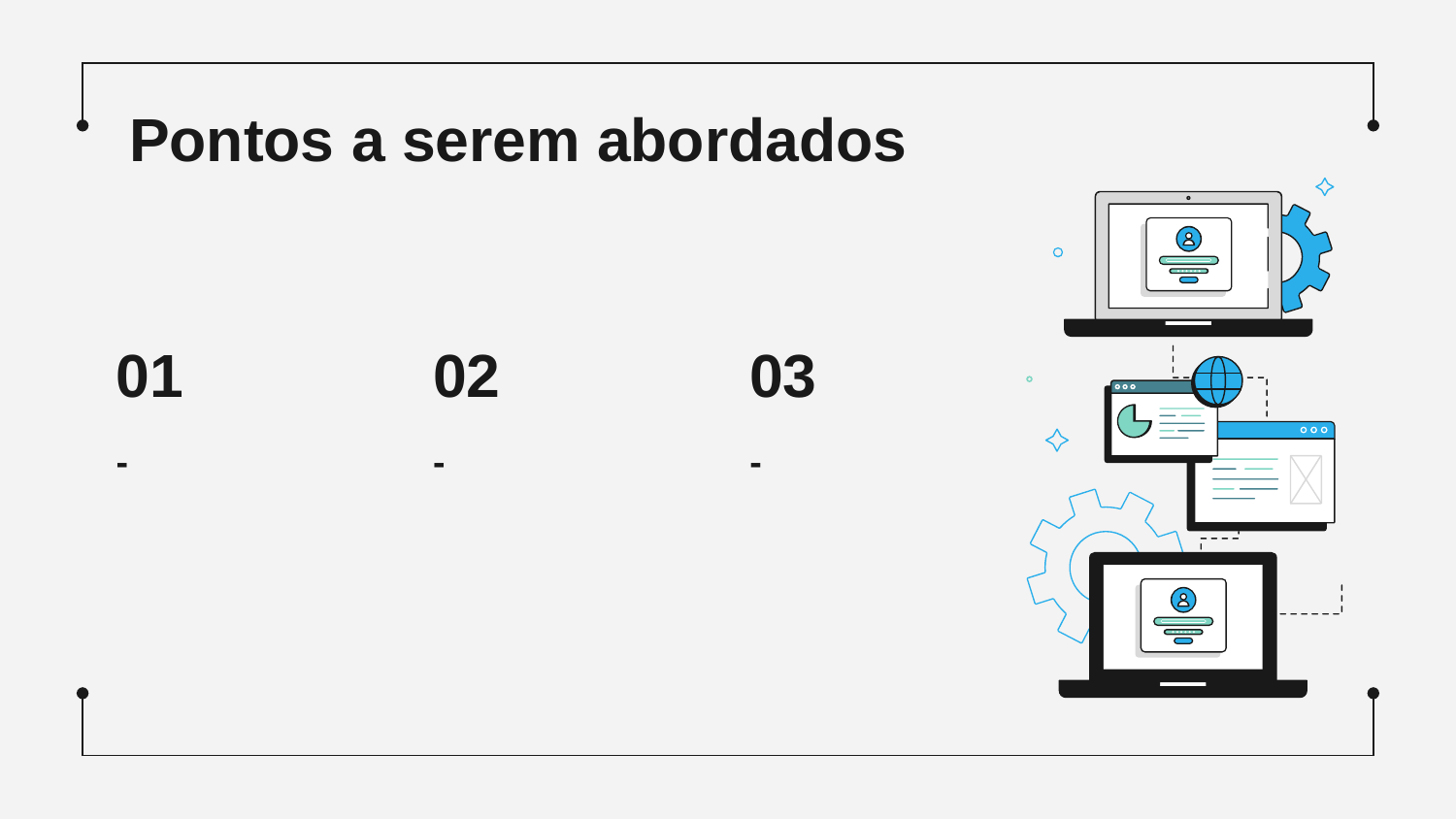

Pontos a serem abordados

# 01
02
03
-
-
-